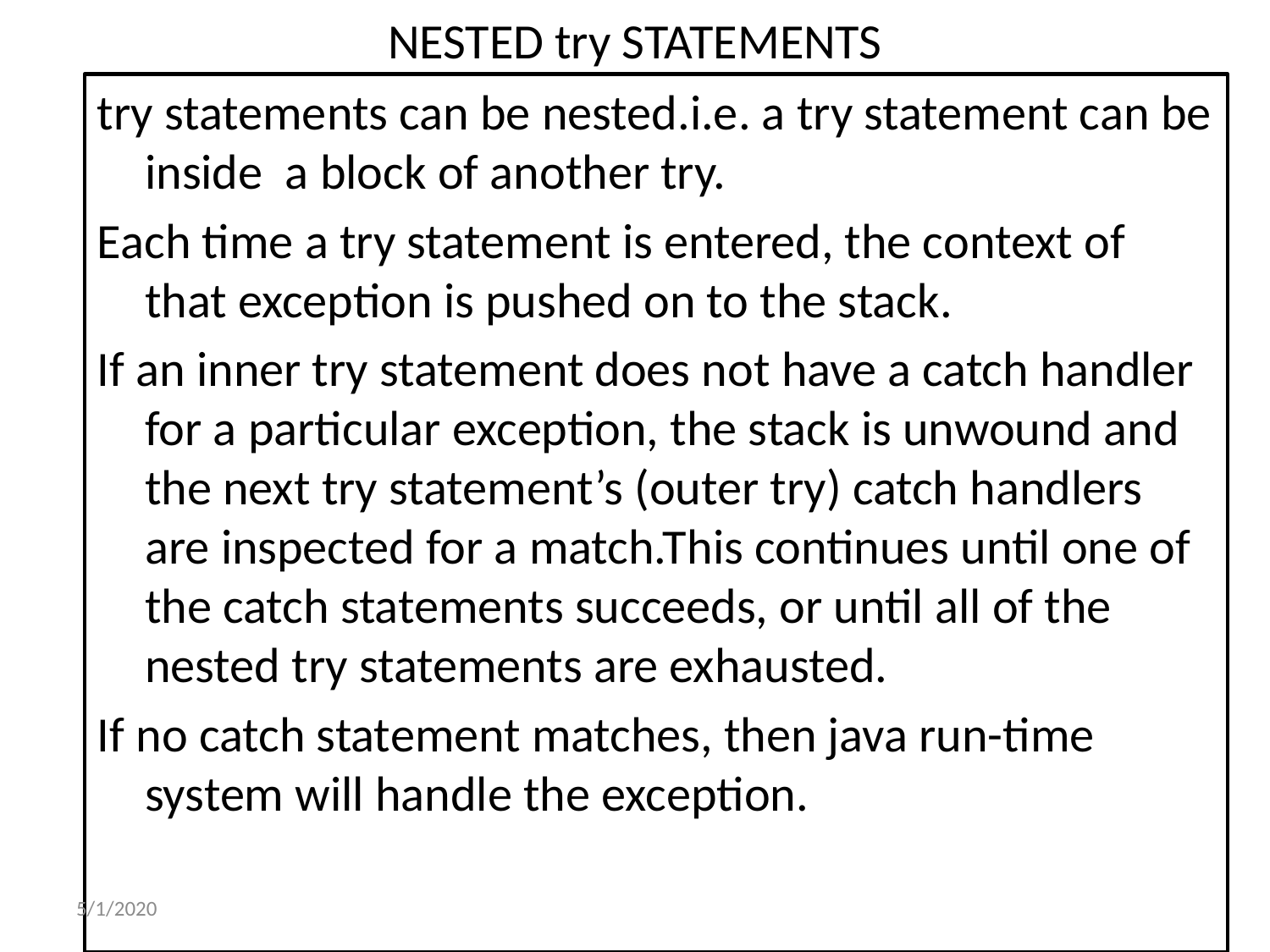

# NESTED try STATEMENTS
try statements can be nested.i.e. a try statement can be inside  a block of another try.
Each time a try statement is entered, the context of that exception is pushed on to the stack.
If an inner try statement does not have a catch handler for a particular exception, the stack is unwound and the next try statement’s (outer try) catch handlers are inspected for a match.This continues until one of the catch statements succeeds, or until all of the nested try statements are exhausted.
If no catch statement matches, then java run-time system will handle the exception.

5/1/2020
57